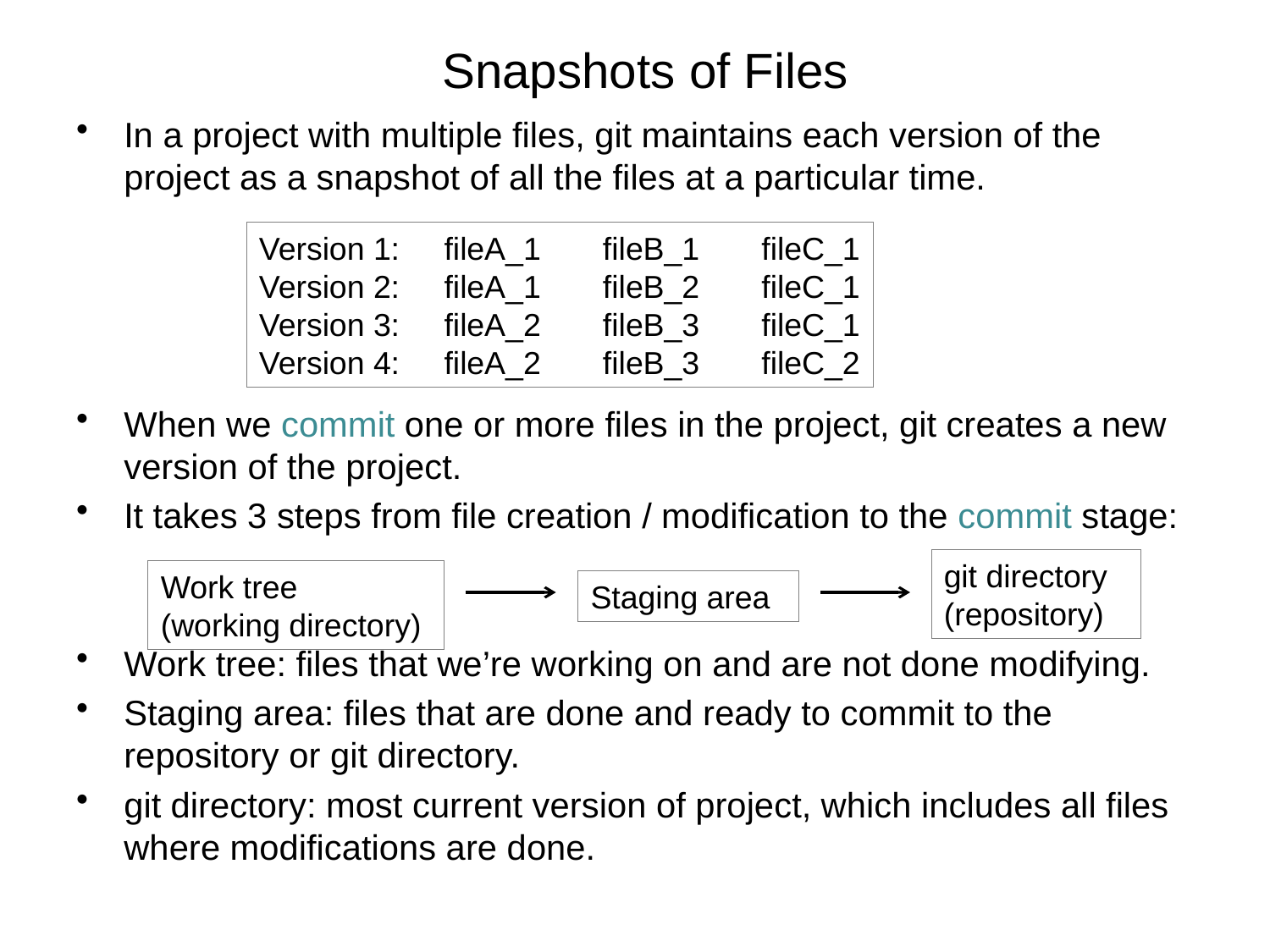

# Snapshots of Files
In a project with multiple files, git maintains each version of the project as a snapshot of all the files at a particular time.

When we commit one or more files in the project, git creates a new version of the project.
It takes 3 steps from file creation / modification to the commit stage:

Work tree: files that we’re working on and are not done modifying.
Staging area: files that are done and ready to commit to the repository or git directory.
git directory: most current version of project, which includes all files where modifications are done.
Version 1:     fileA_1       fileB_1       fileC_1
Version 2:     fileA_1       fileB_2       fileC_1
Version 3:     fileA_2       fileB_3       fileC_1
Version 4:     fileA_2       fileB_3       fileC_2
git directory (repository)
Work tree
(working directory)
Staging area